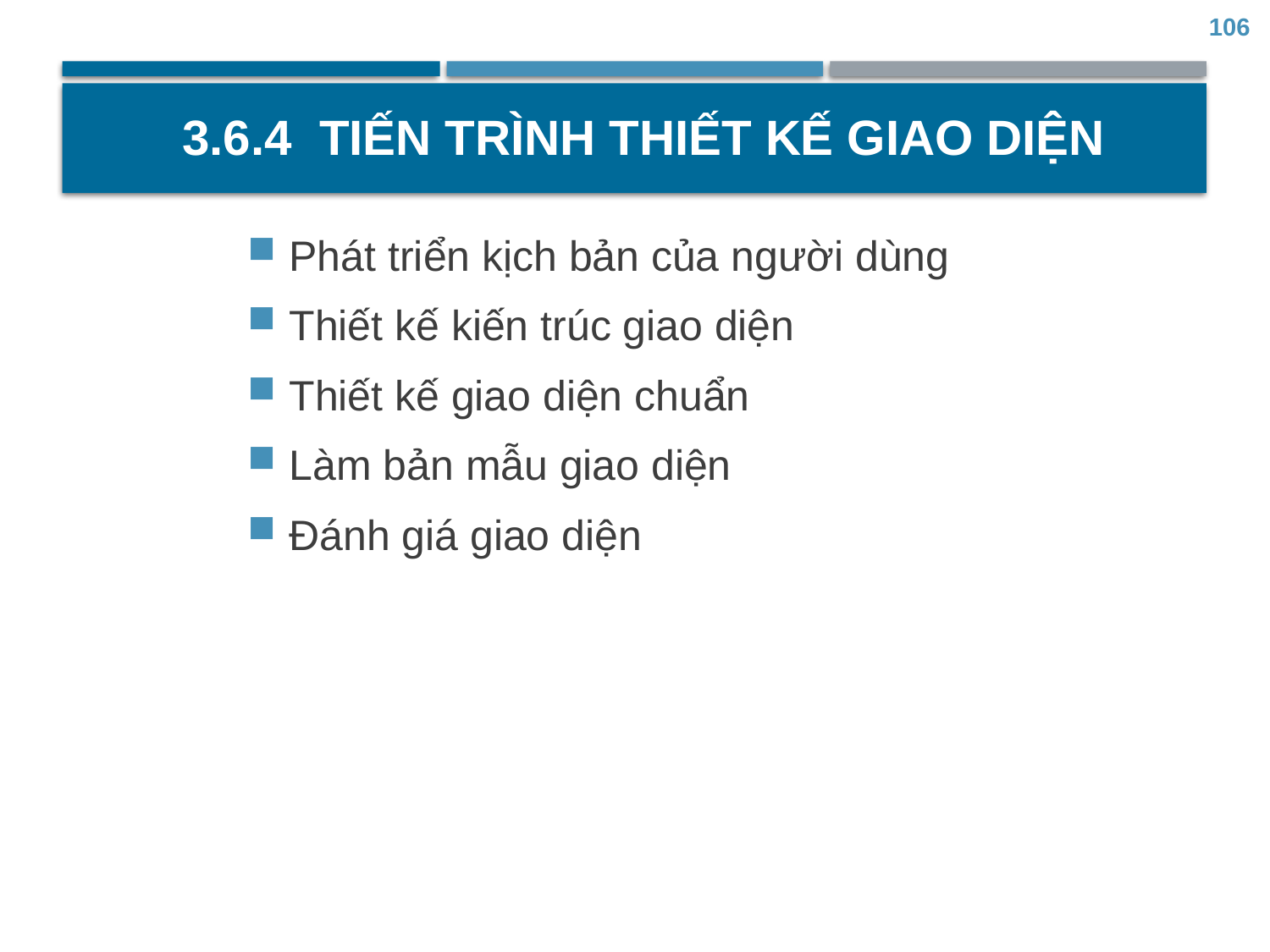

106
# 3.6.4  Tiến trình thiết kế giao diện
Phát triển kịch bản của người dùng
Thiết kế kiến trúc giao diện
Thiết kế giao diện chuẩn
Làm bản mẫu giao diện
Đánh giá giao diện